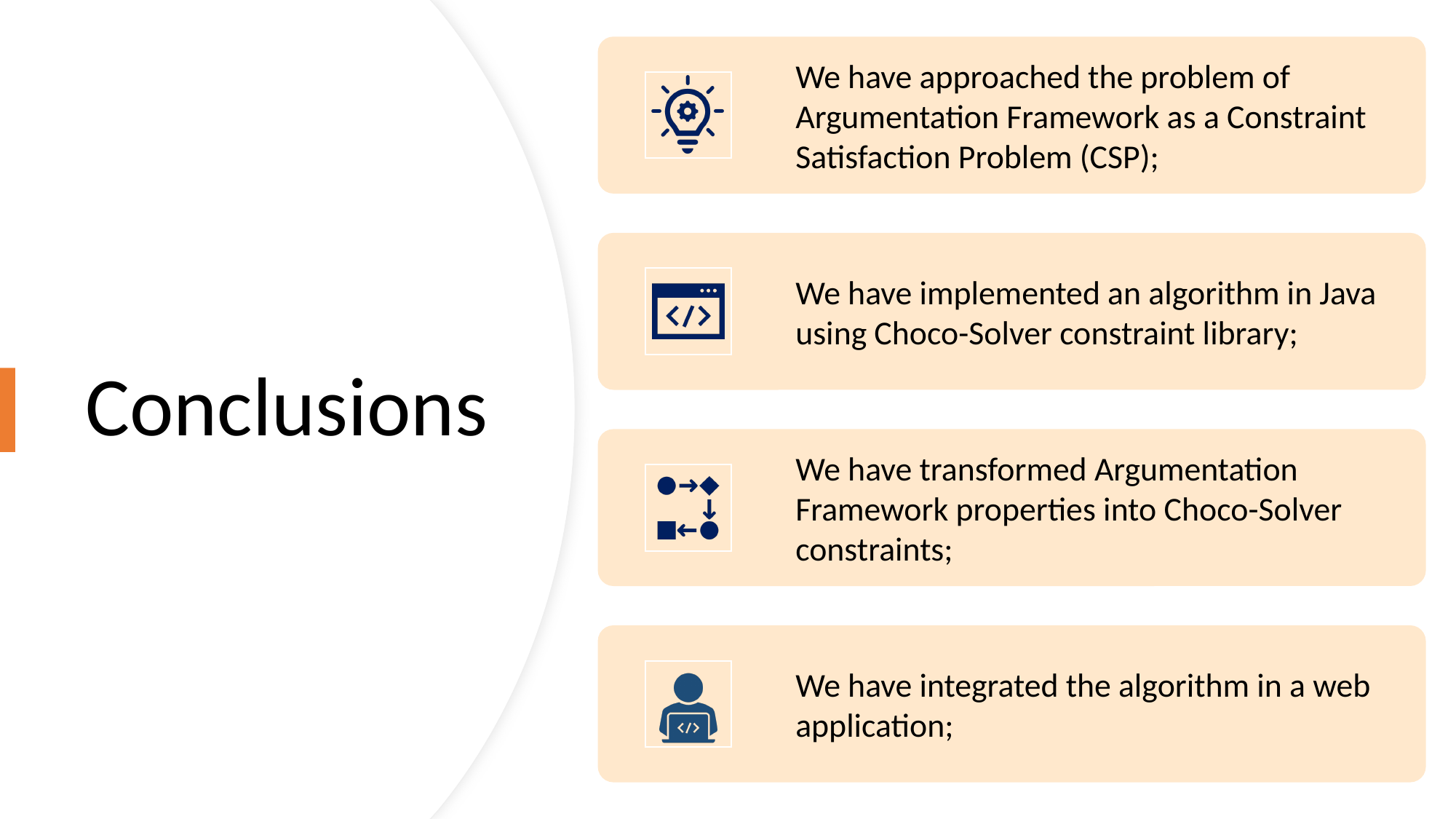

We have approached the problem of Argumentation Framework as a Constraint Satisfaction Problem (CSP);
We have implemented an algorithm in Java using Choco-Solver constraint library;
We have transformed Argumentation Framework properties into Choco-Solver constraints;
We have integrated the algorithm in a web application;
# Conclusions